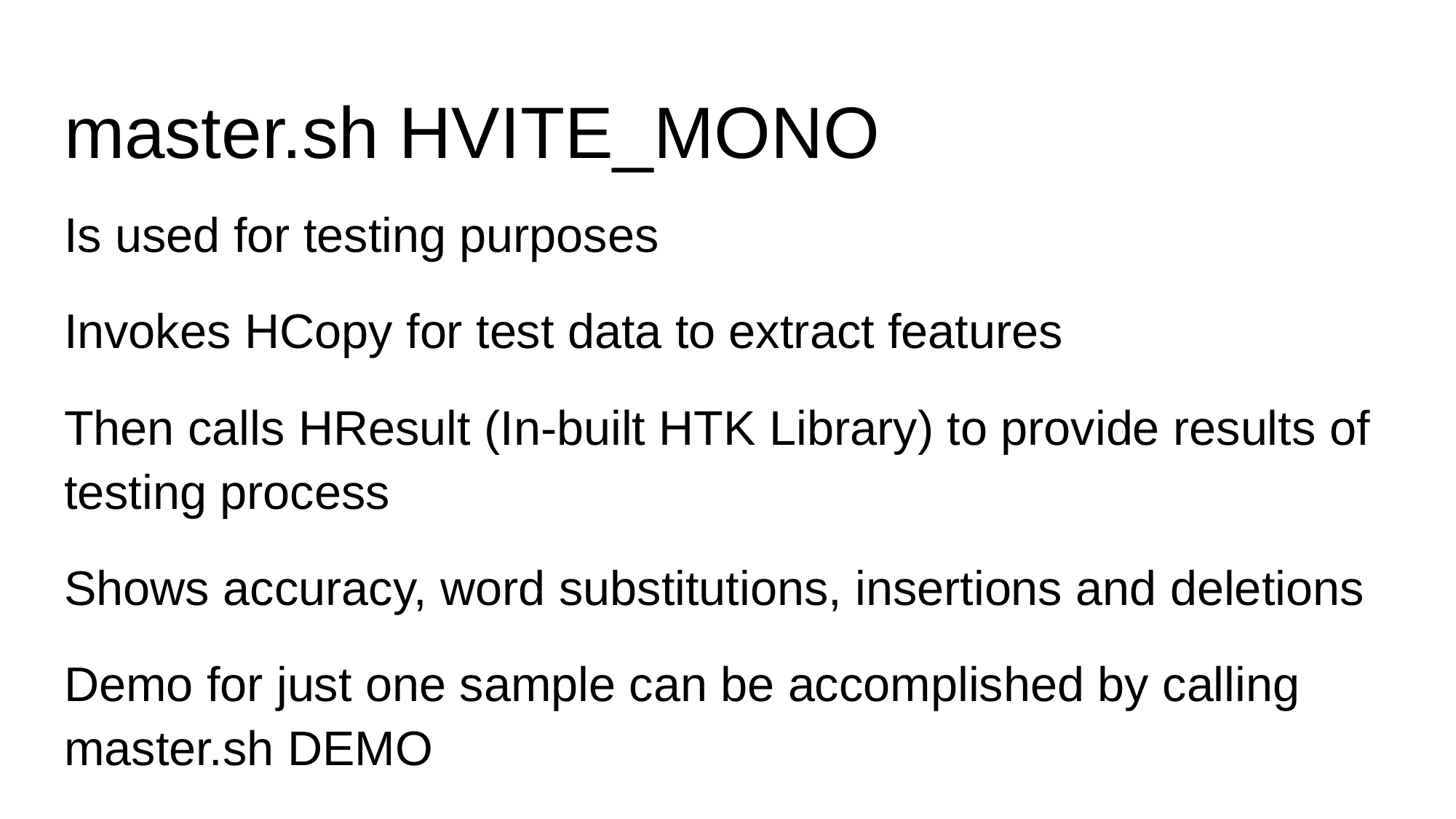

# master.sh HVITE_MONO
Is used for testing purposes
Invokes HCopy for test data to extract features
Then calls HResult (In-built HTK Library) to provide results of testing process
Shows accuracy, word substitutions, insertions and deletions
Demo for just one sample can be accomplished by calling master.sh DEMO